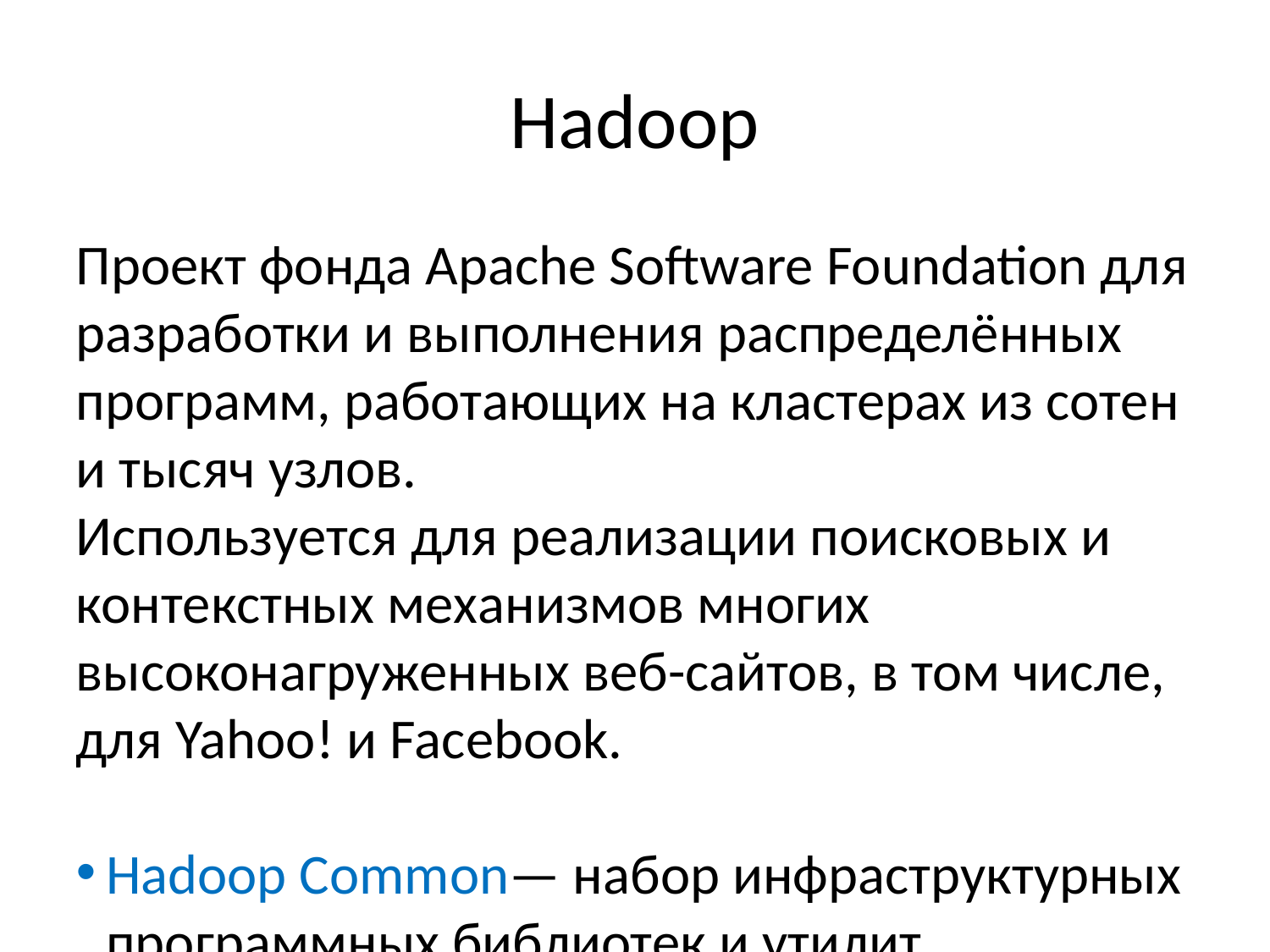

Hadoop
Проект фонда Apache Software Foundation для разработки и выполнения распределённых программ, работающих на кластерах из сотен и тысяч узлов.
Используется для реализации поисковых и контекстных механизмов многих высоконагруженных веб-сайтов, в том числе, для Yahoo! и Facebook.

Hadoop Common— набор инфраструктурных программных библиотек и утилит, используемых для родственных проектов,
HDFS - распределённая файловая система,
YARN - система для планирования заданий и управления кластером,
Hadoop MapReduce - платформа программирования и выполнения распределённых MapReduce-вычислений.